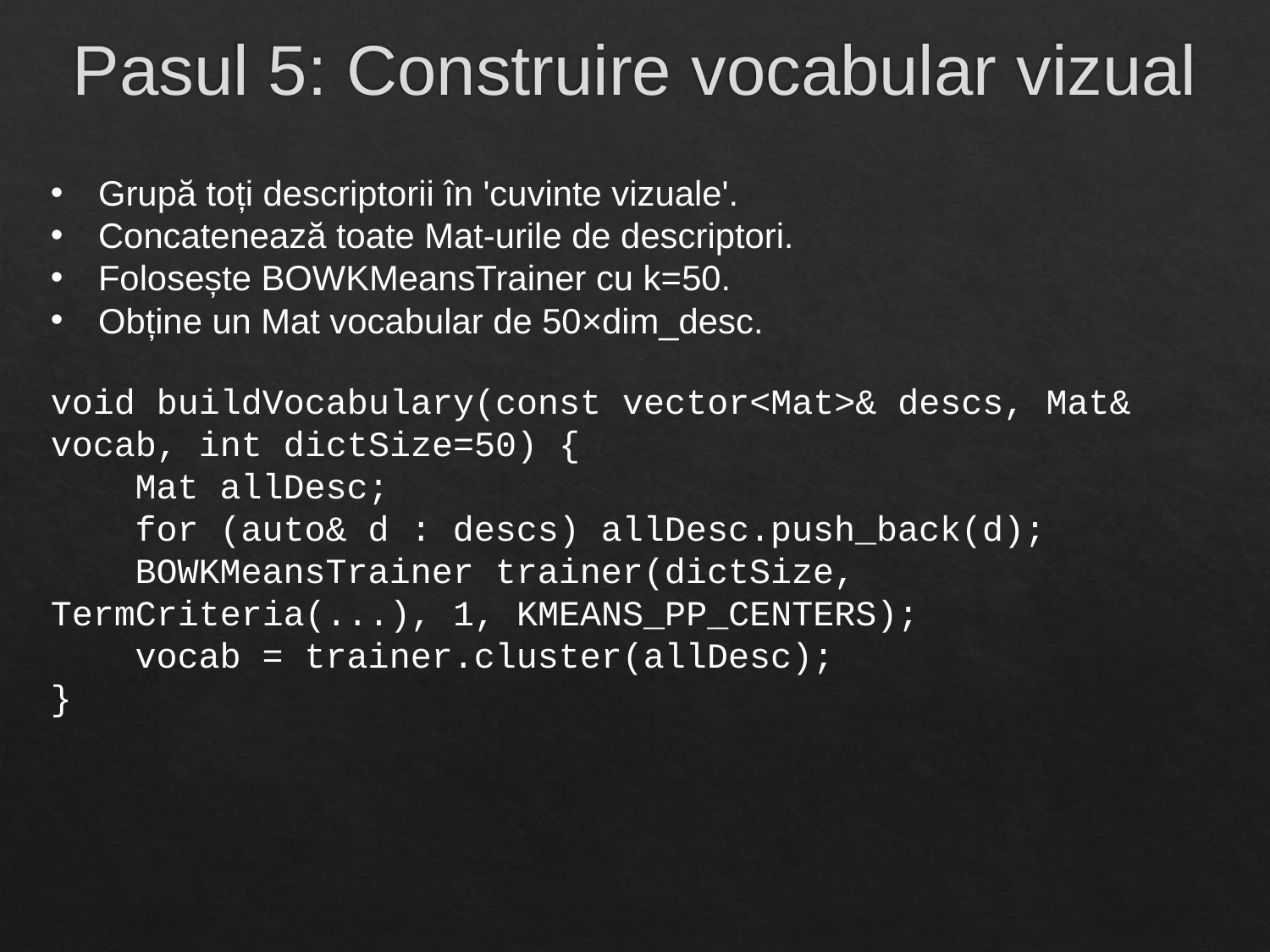

# Pasul 5: Construire vocabular vizual

Grupă toți descriptorii în 'cuvinte vizuale'.
Concatenează toate Mat-urile de descriptori.
Folosește BOWKMeansTrainer cu k=50.
Obține un Mat vocabular de 50×dim_desc.

void buildVocabulary(const vector<Mat>& descs, Mat& vocab, int dictSize=50) {
    Mat allDesc;
    for (auto& d : descs) allDesc.push_back(d);
    BOWKMeansTrainer trainer(dictSize, TermCriteria(...), 1, KMEANS_PP_CENTERS);
    vocab = trainer.cluster(allDesc);
}